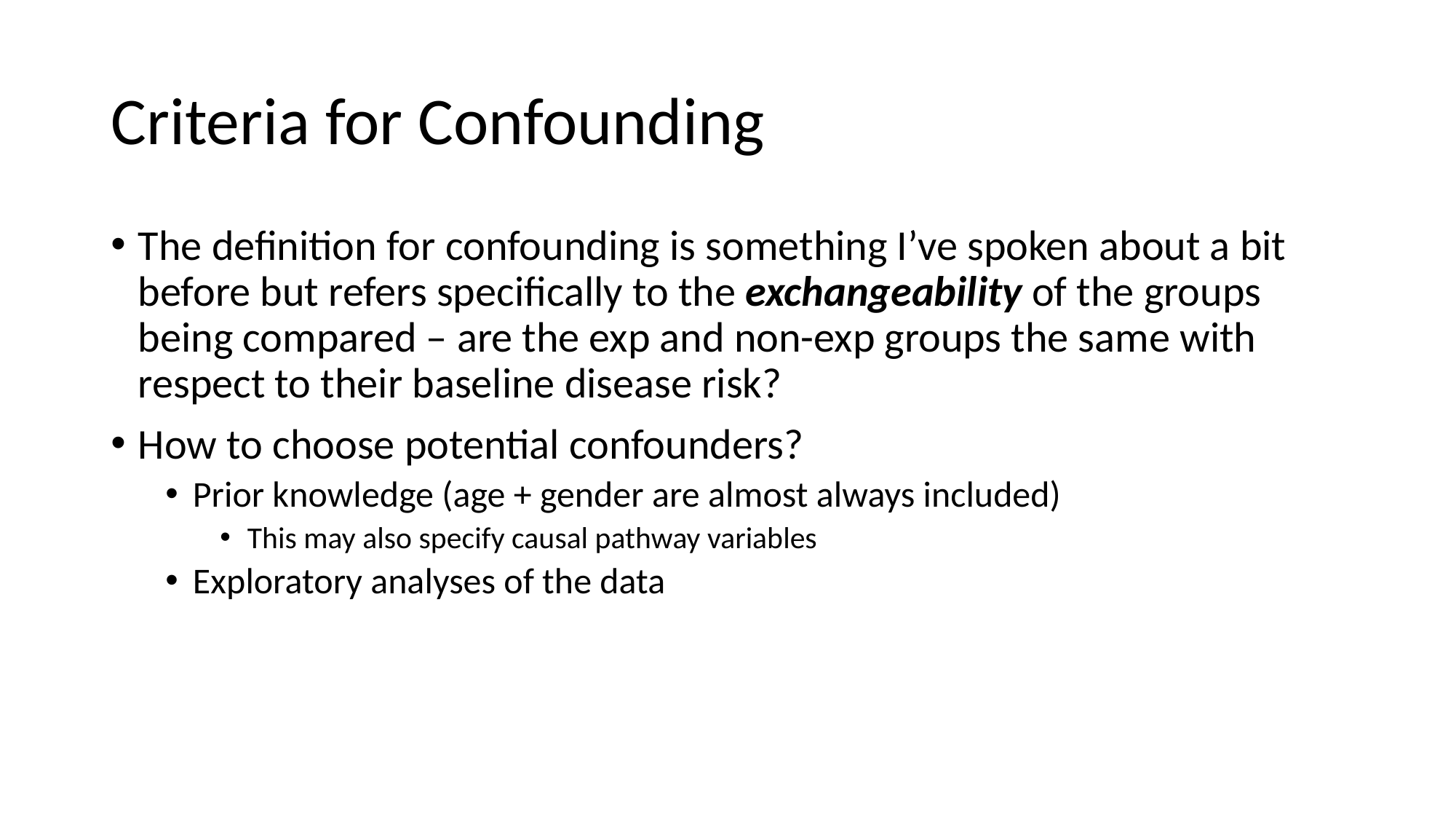

# Criteria for Confounding
The definition for confounding is something I’ve spoken about a bit before but refers specifically to the exchangeability of the groups being compared – are the exp and non-exp groups the same with respect to their baseline disease risk?
How to choose potential confounders?
Prior knowledge (age + gender are almost always included)
This may also specify causal pathway variables
Exploratory analyses of the data